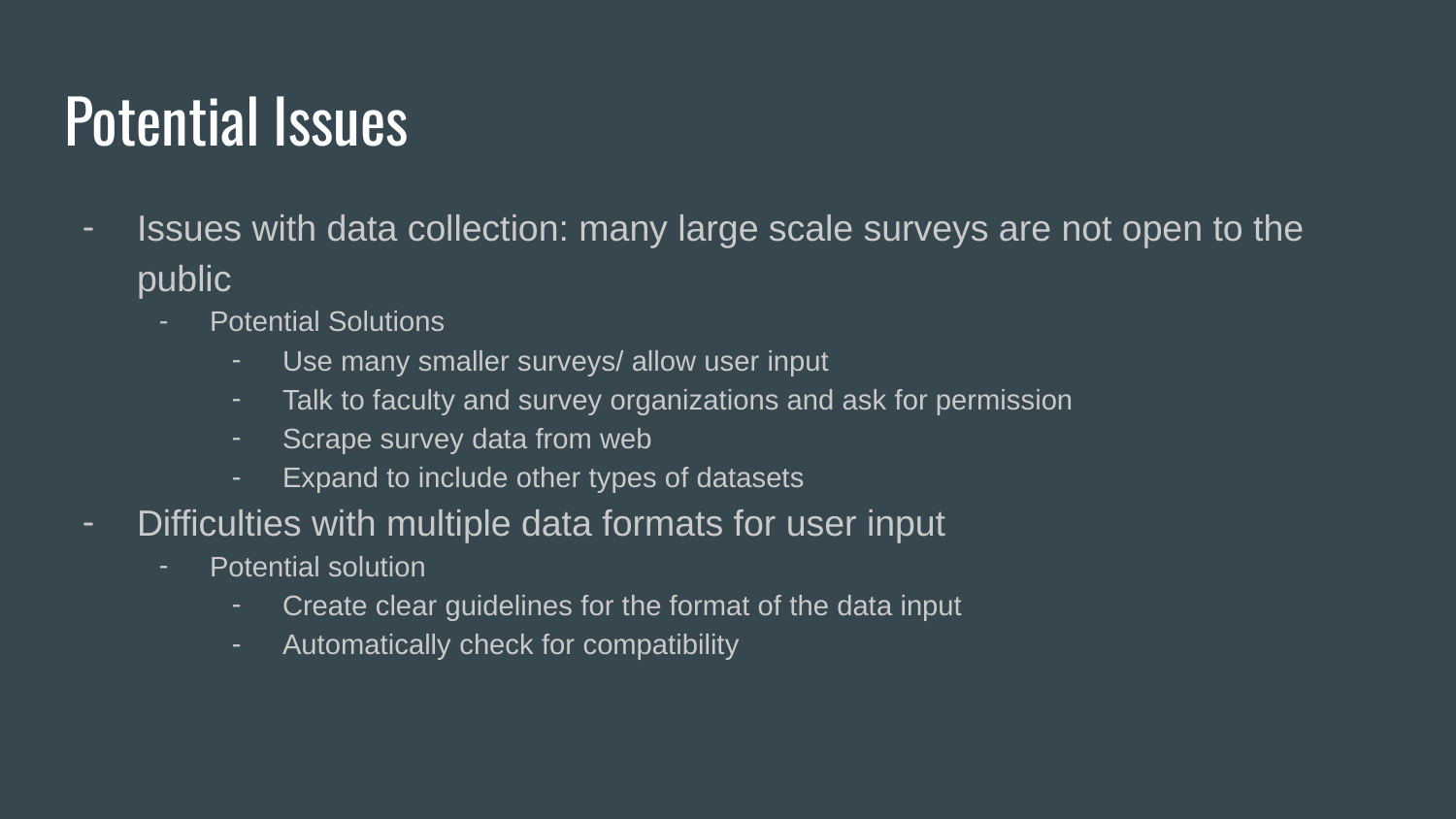

# Potential Issues
Issues with data collection: many large scale surveys are not open to the public
Potential Solutions
Use many smaller surveys/ allow user input
Talk to faculty and survey organizations and ask for permission
Scrape survey data from web
Expand to include other types of datasets
Difficulties with multiple data formats for user input
Potential solution
Create clear guidelines for the format of the data input
Automatically check for compatibility